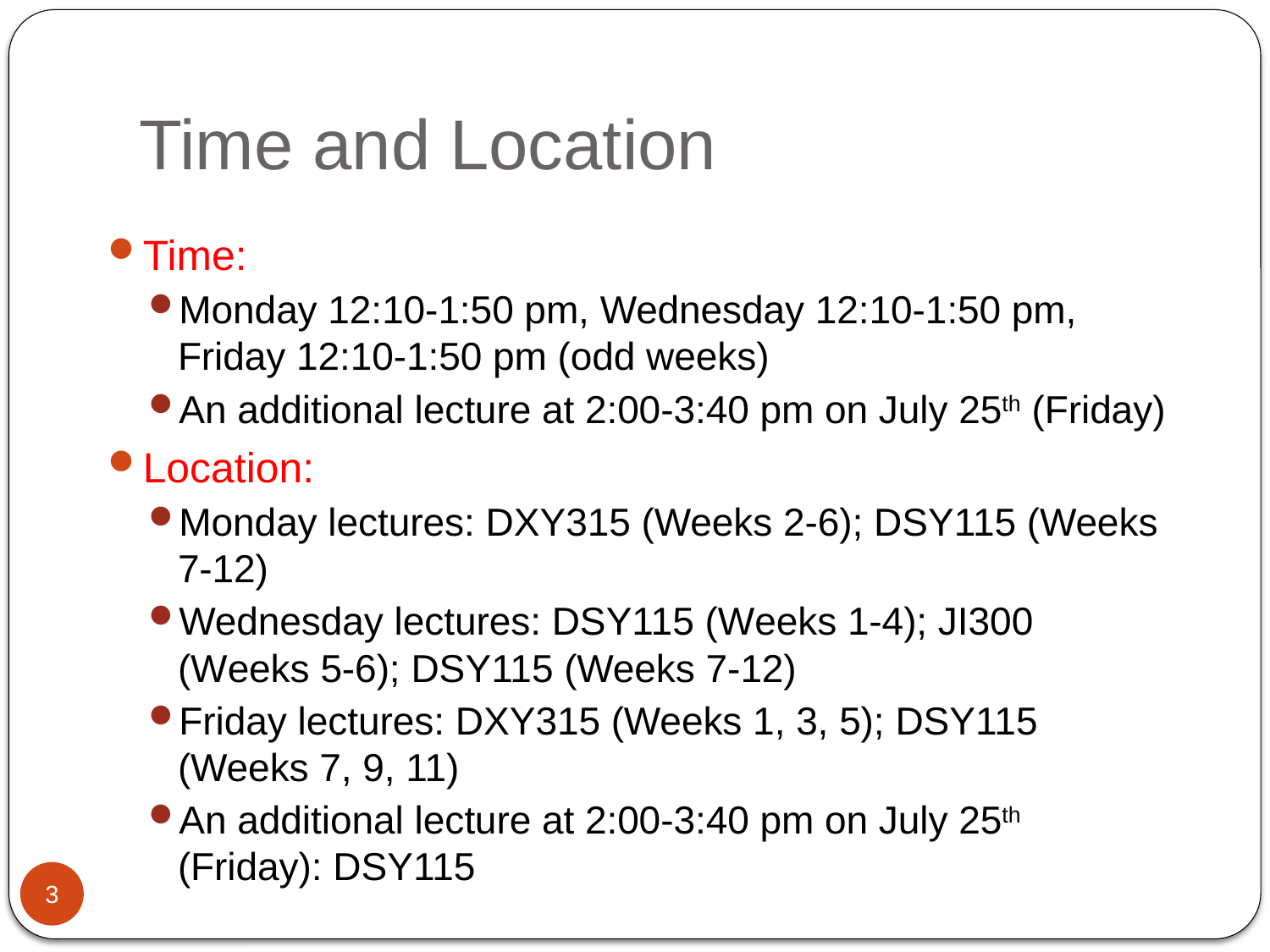

# Time and Location
Time:
Monday 12:10-1:50 pm, Wednesday 12:10-1:50 pm, Friday 12:10-1:50 pm (odd weeks)
An additional lecture at 2:00-3:40 pm on July 25th (Friday)
Location:
Monday lectures: DXY315 (Weeks 2-6); DSY115 (Weeks 7-12)
Wednesday lectures: DSY115 (Weeks 1-4); JI300 (Weeks 5-6); DSY115 (Weeks 7-12)
Friday lectures: DXY315 (Weeks 1, 3, 5); DSY115 (Weeks 7, 9, 11)
An additional lecture at 2:00-3:40 pm on July 25th (Friday): DSY115
3